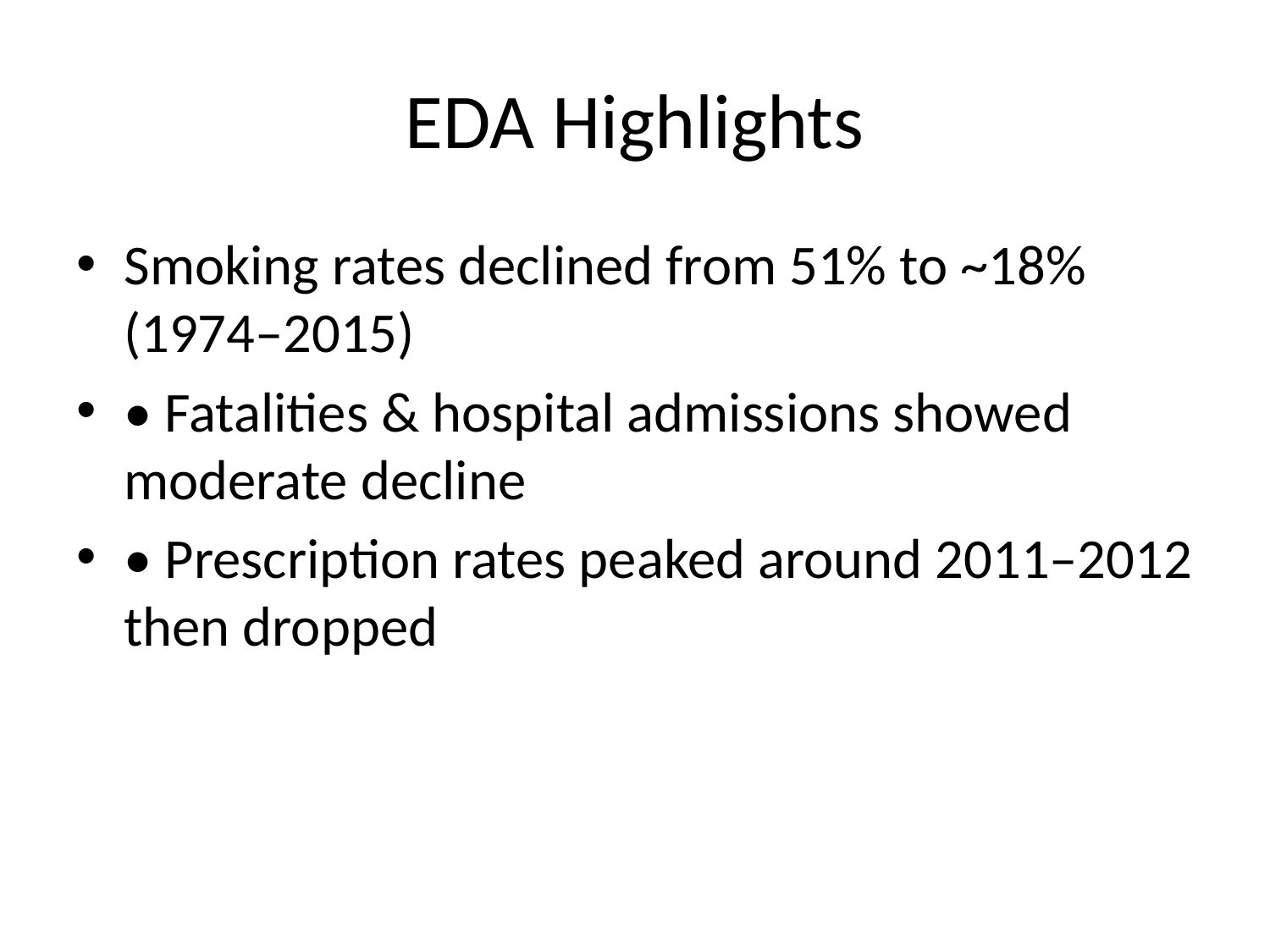

# EDA Highlights
Smoking rates declined from 51% to ~18% (1974–2015)
• Fatalities & hospital admissions showed moderate decline
• Prescription rates peaked around 2011–2012 then dropped